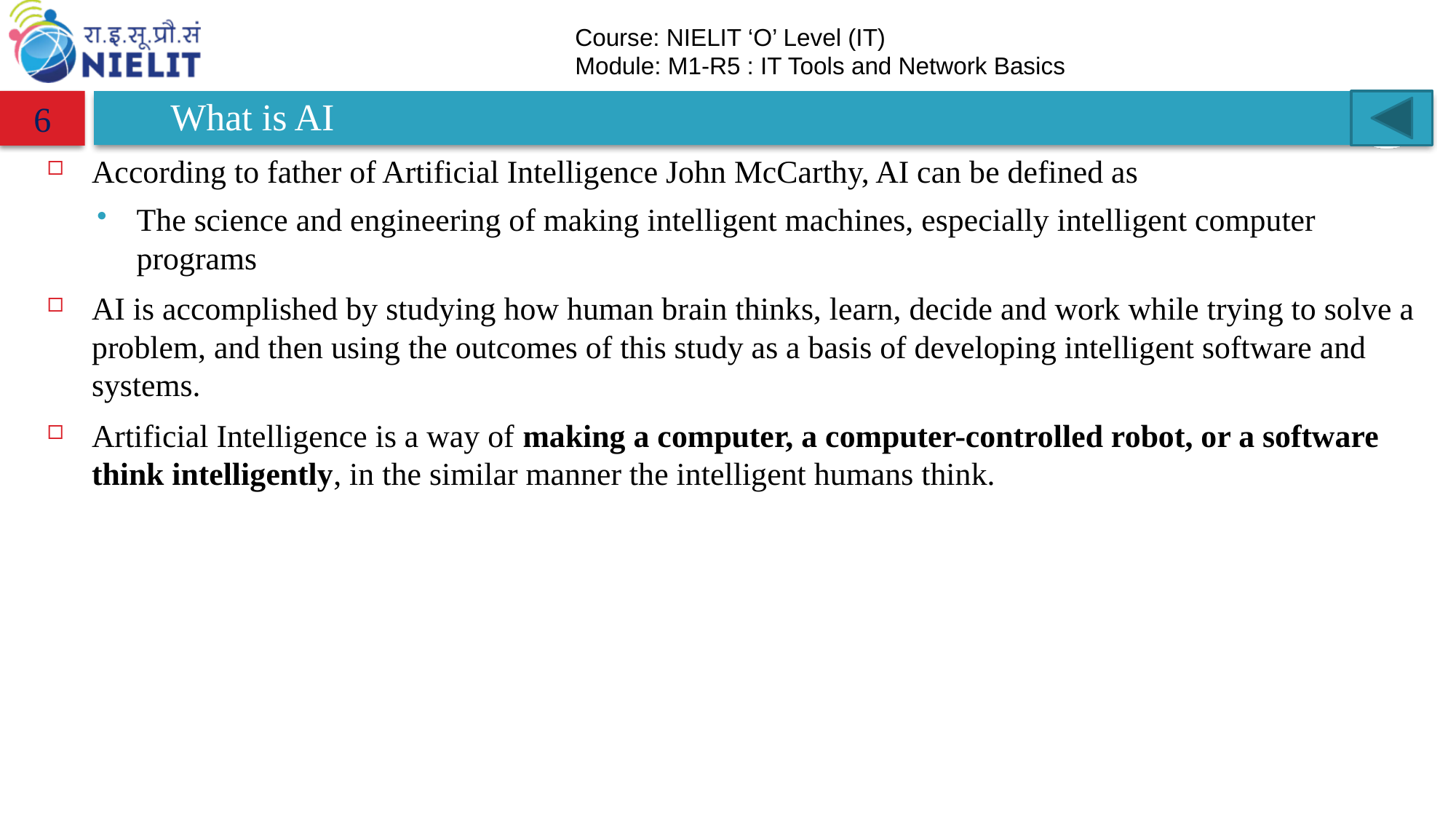

# What is AI
6
According to father of Artificial Intelligence John McCarthy, AI can be defined as
The science and engineering of making intelligent machines, especially intelligent computer programs
AI is accomplished by studying how human brain thinks, learn, decide and work while trying to solve a problem, and then using the outcomes of this study as a basis of developing intelligent software and systems.
Artificial Intelligence is a way of making a computer, a computer-controlled robot, or a software think intelligently, in the similar manner the intelligent humans think.